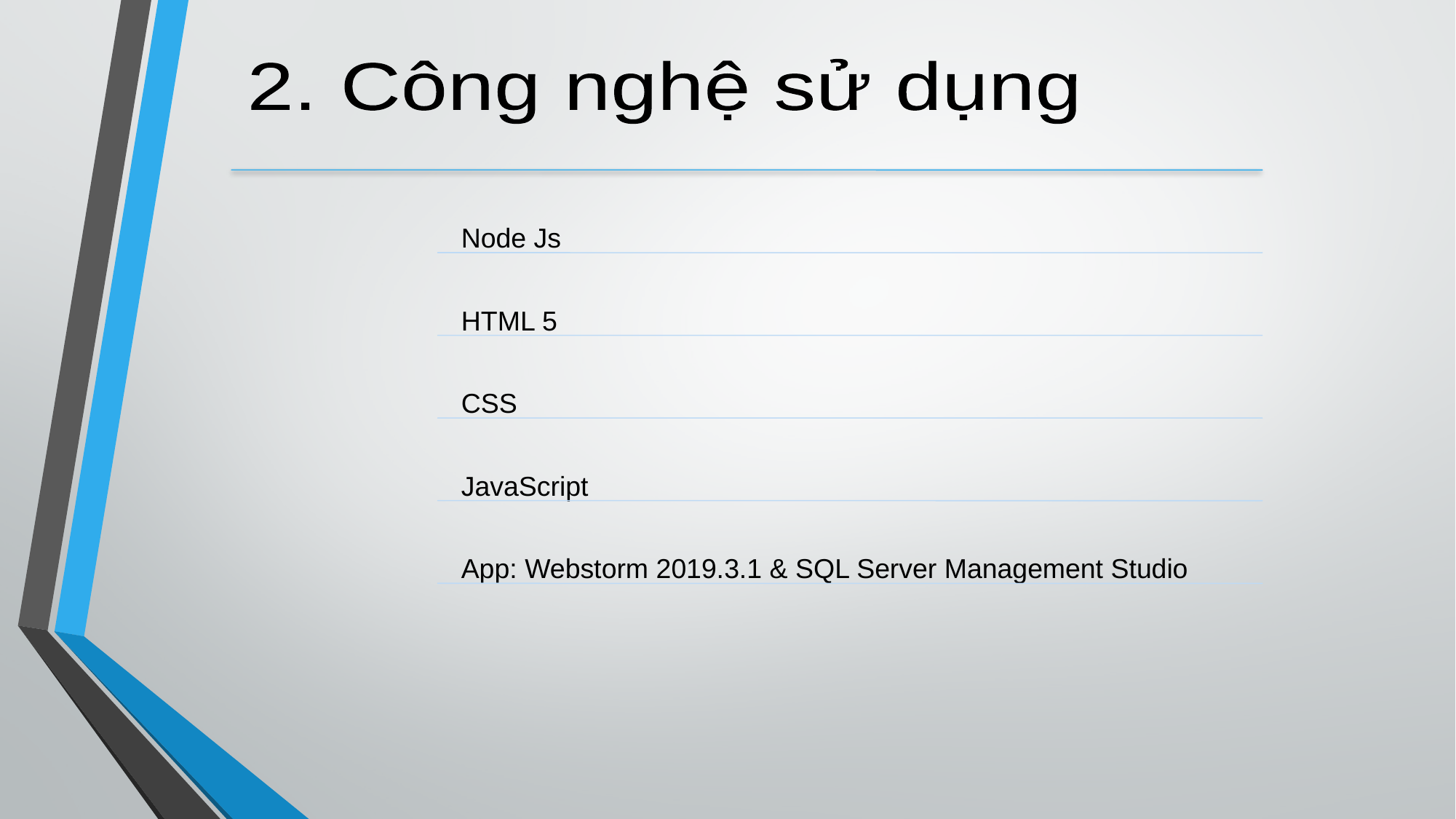

2. Công nghệ sử dụng

Node Js

HTML 5

CSS

JavaScript

App: Webstorm 2019.3.1 & SQL Server Management Studio